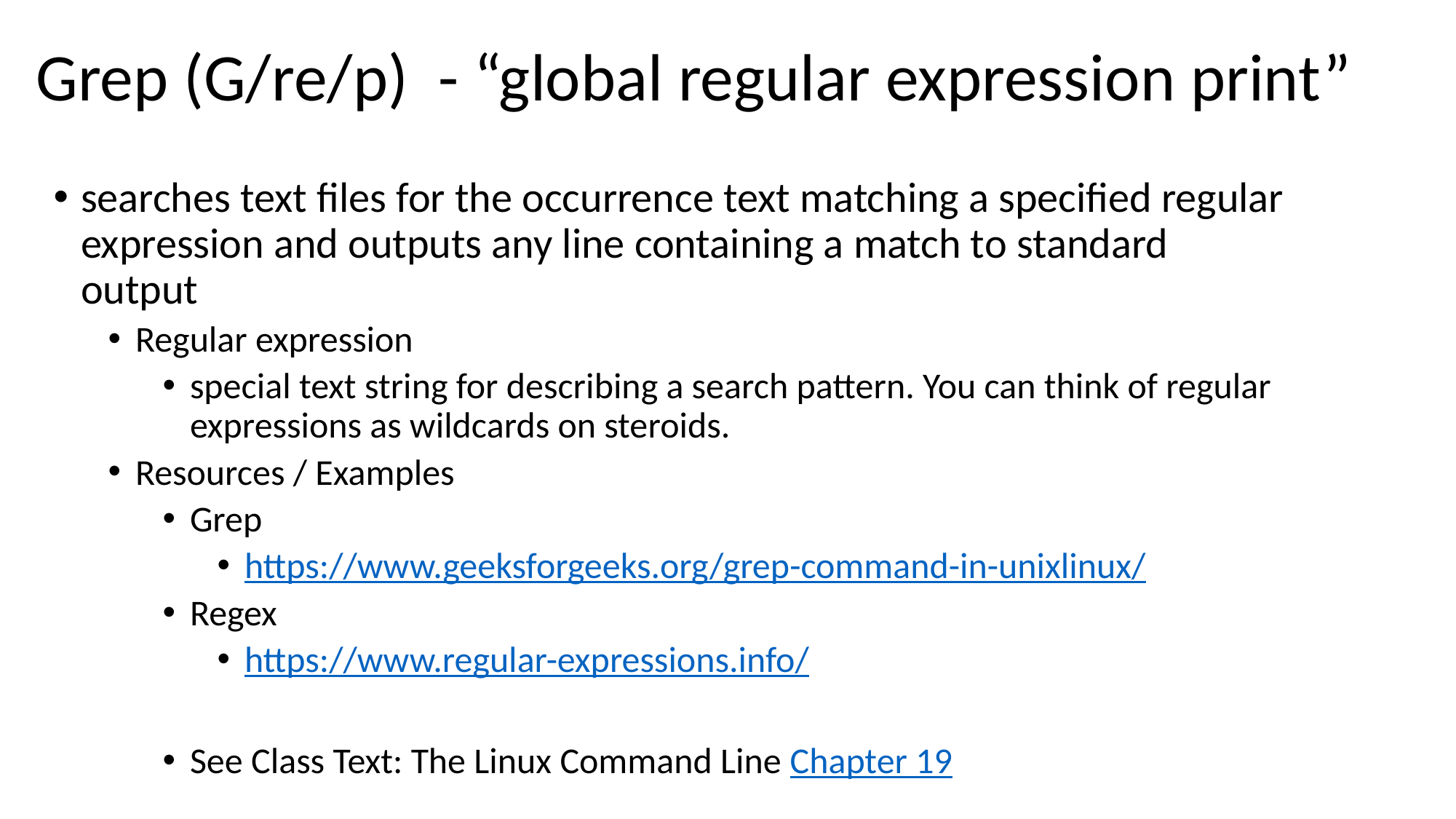

# Grep (G/re/p)  - “global regular expression print”
searches text files for the occurrence text matching a specified regular expression and outputs any line containing a match to standard output
Regular expression
special text string for describing a search pattern. You can think of regular expressions as wildcards on steroids.
Resources / Examples
Grep
https://www.geeksforgeeks.org/grep-command-in-unixlinux/
Regex
https://www.regular-expressions.info/

See Class Text: The Linux Command Line Chapter 19